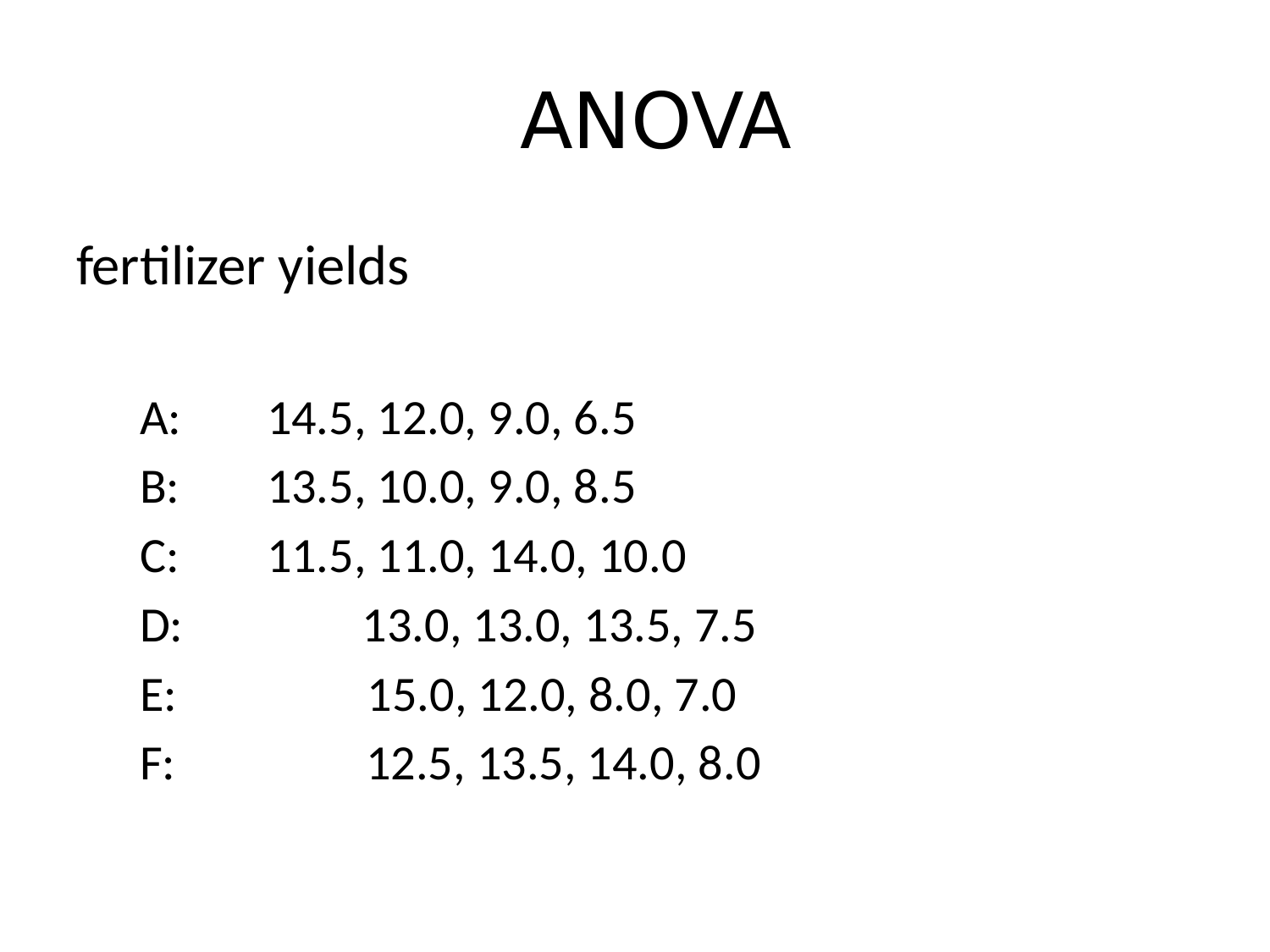

# ANOVA
fertilizer yields

A:	14.5, 12.0, 9.0, 6.5
B:	13.5, 10.0, 9.0, 8.5
C:	11.5, 11.0, 14.0, 10.0
D:                13.0, 13.0, 13.5, 7.5
E:                 15.0, 12.0, 8.0, 7.0
F:                 12.5, 13.5, 14.0, 8.0